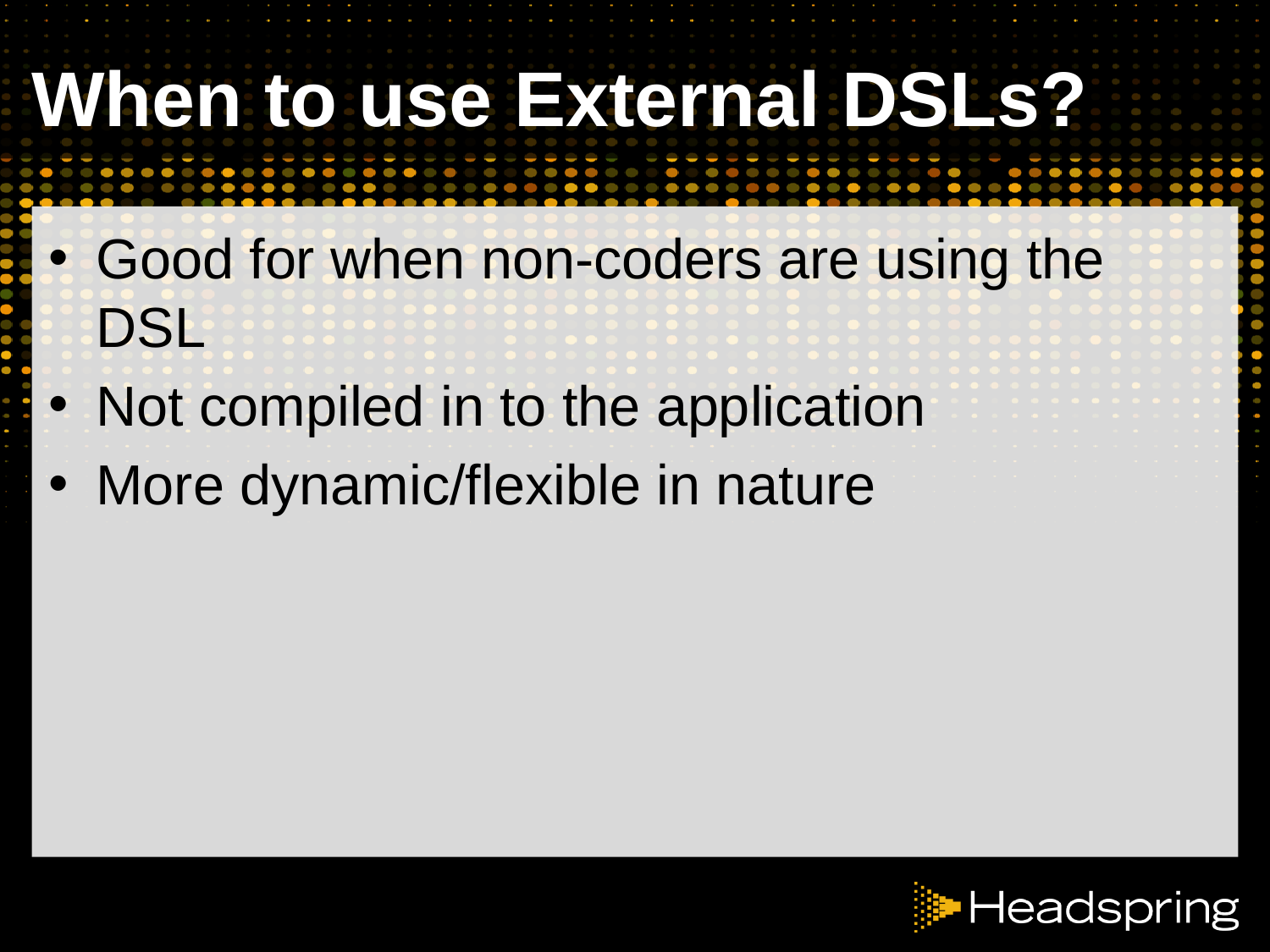

# When to use External DSLs?
Good for when non-coders are using the DSL
Not compiled in to the application
More dynamic/flexible in nature